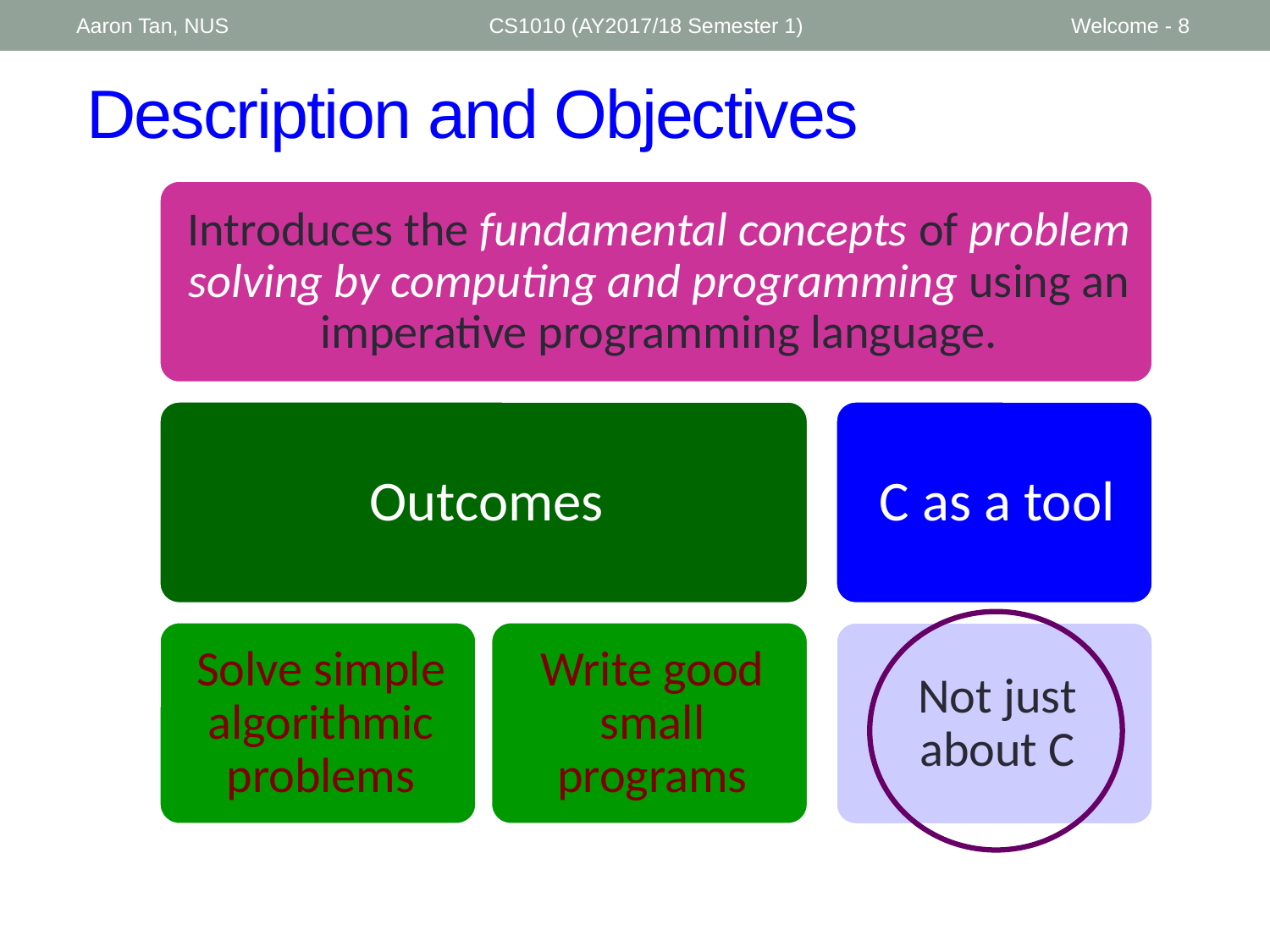

Aaron Tan, NUS
CS1010 (AY2017/18 Semester 1)
Welcome - 8
# Description and Objectives
Introduces the fundamental concepts of problem solving by computing and programming using an imperative programming language.
Outcomes
Solve simple algorithmic problems
Write good small programs
C as a tool
Not just about C